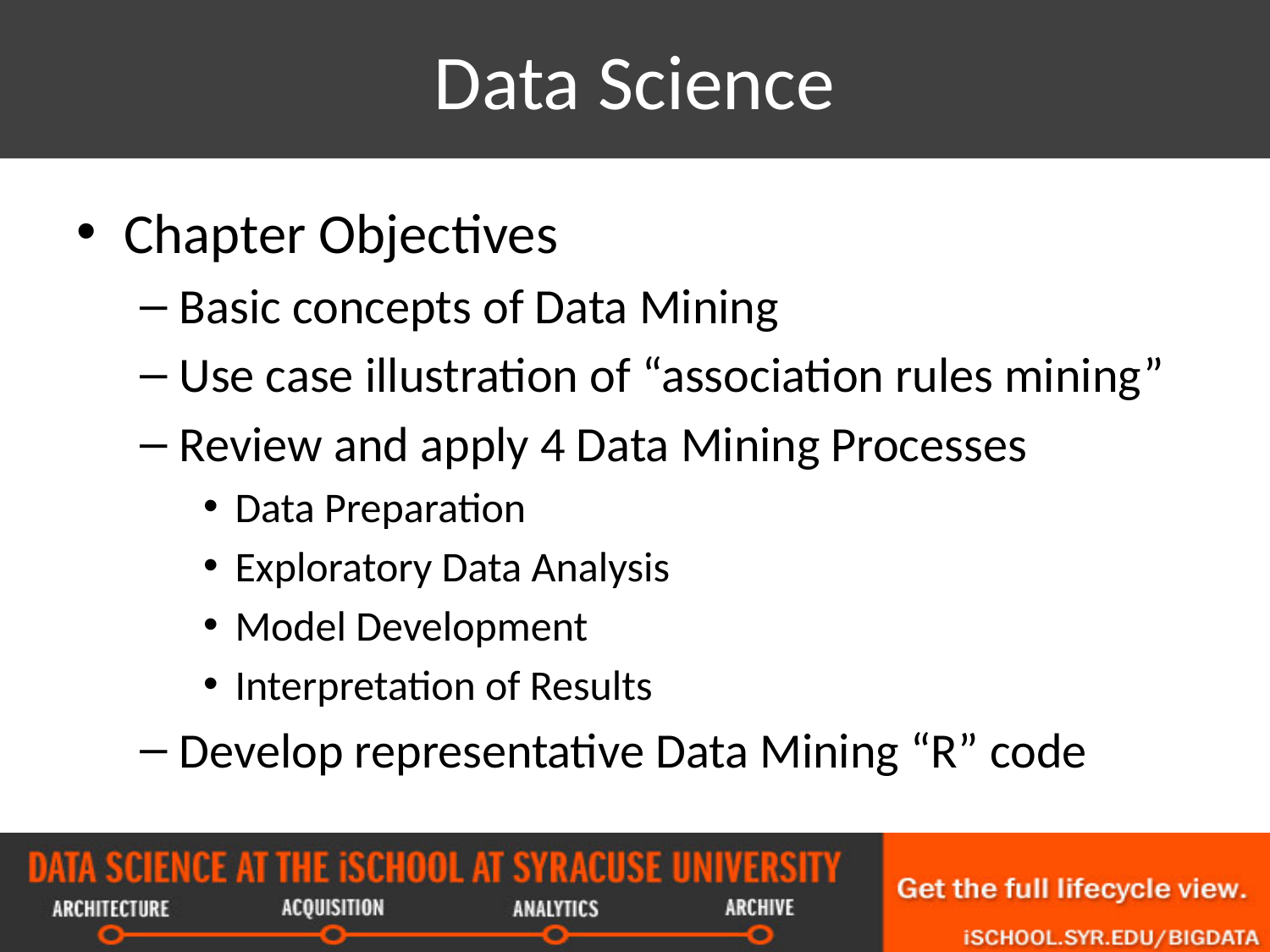

# Data Science
Chapter Objectives
Basic concepts of Data Mining
Use case illustration of “association rules mining”
Review and apply 4 Data Mining Processes
Data Preparation
Exploratory Data Analysis
Model Development
Interpretation of Results
Develop representative Data Mining “R” code